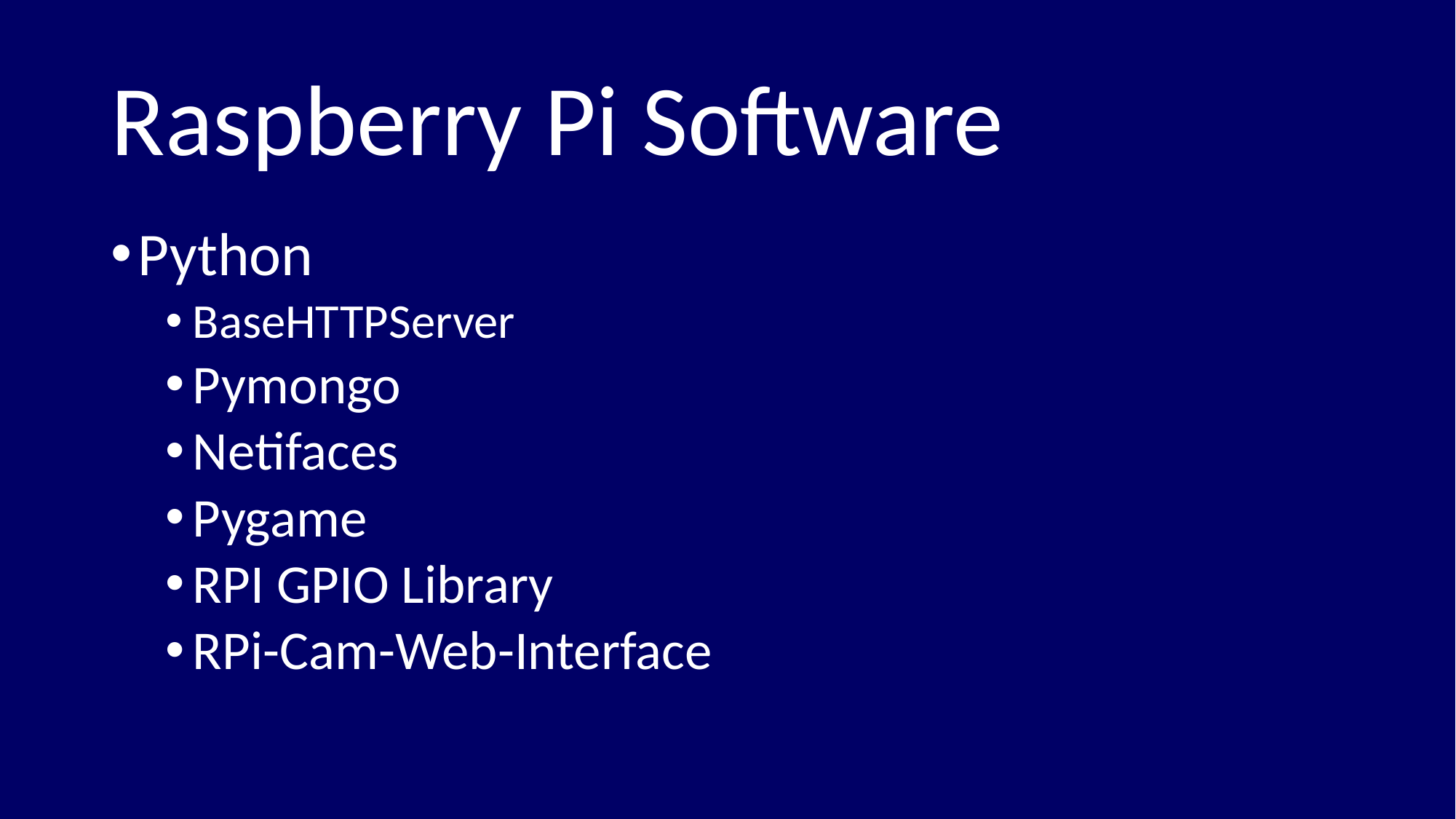

# Raspberry Pi Software
Python
BaseHTTPServer
Pymongo
Netifaces
Pygame
RPI GPIO Library
RPi-Cam-Web-Interface